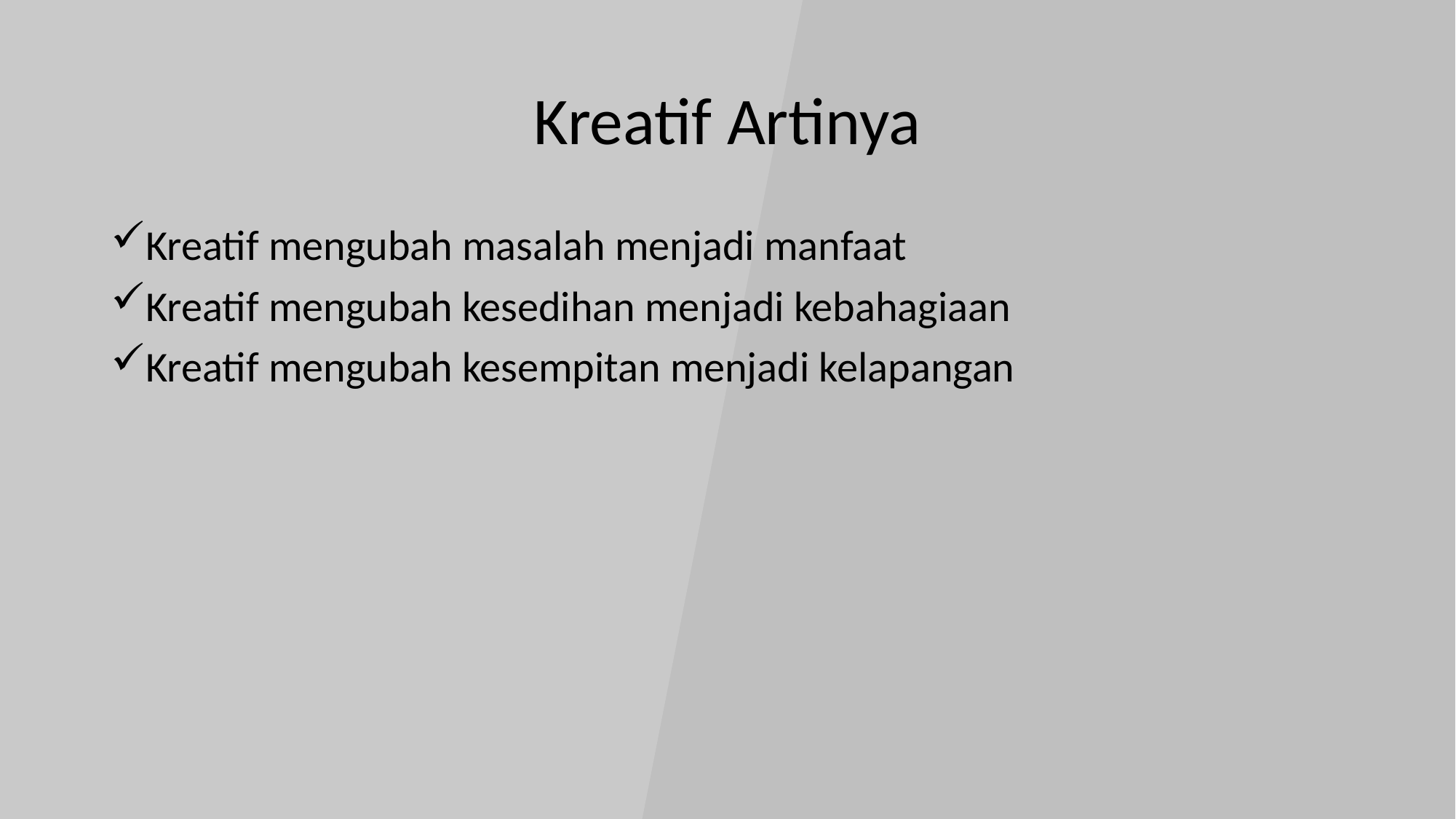

# Kreatif Artinya
Kreatif mengubah masalah menjadi manfaat
Kreatif mengubah kesedihan menjadi kebahagiaan
Kreatif mengubah kesempitan menjadi kelapangan